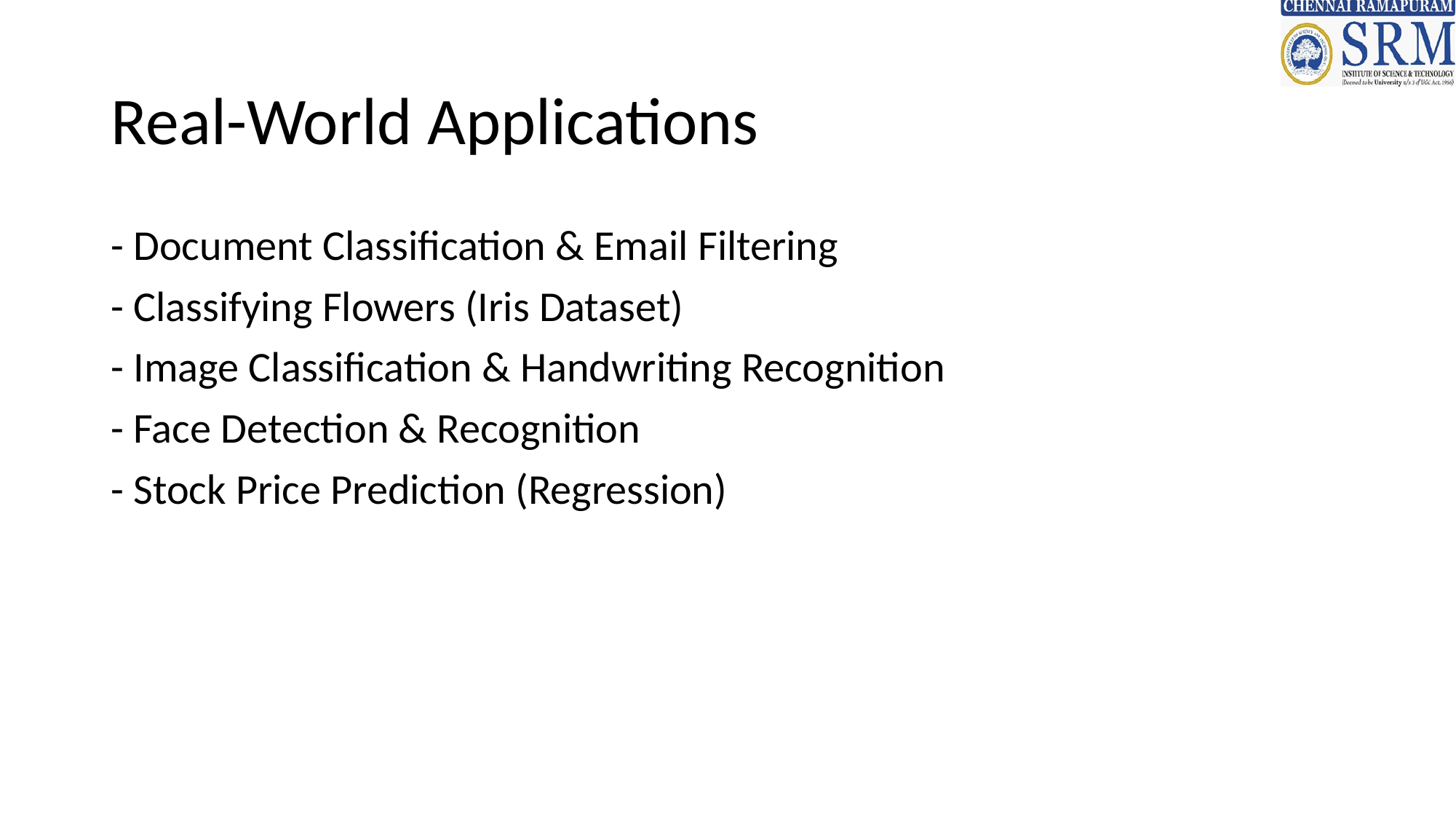

# Real-World Applications
- Document Classification & Email Filtering
- Classifying Flowers (Iris Dataset)
- Image Classification & Handwriting Recognition
- Face Detection & Recognition
- Stock Price Prediction (Regression)